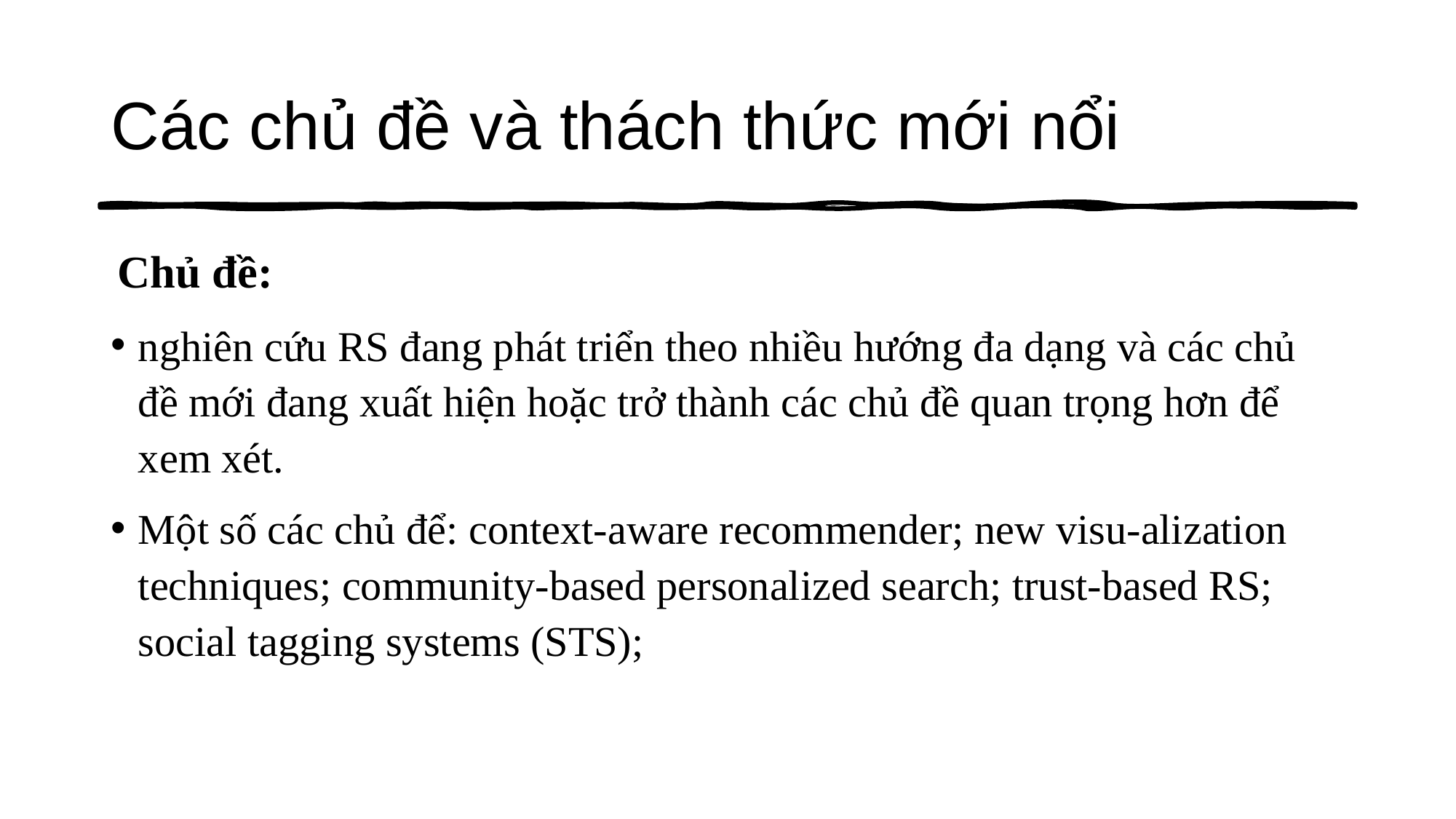

# Các chủ đề và thách thức mới nổi
Chủ đề:
nghiên cứu RS đang phát triển theo nhiều hướng đa dạng và các chủ đề mới đang xuất hiện hoặc trở thành các chủ đề quan trọng hơn để xem xét.
Một số các chủ để: context-aware recommender; new visu-alization techniques; community-based personalized search; trust-based RS; social tagging systems (STS);